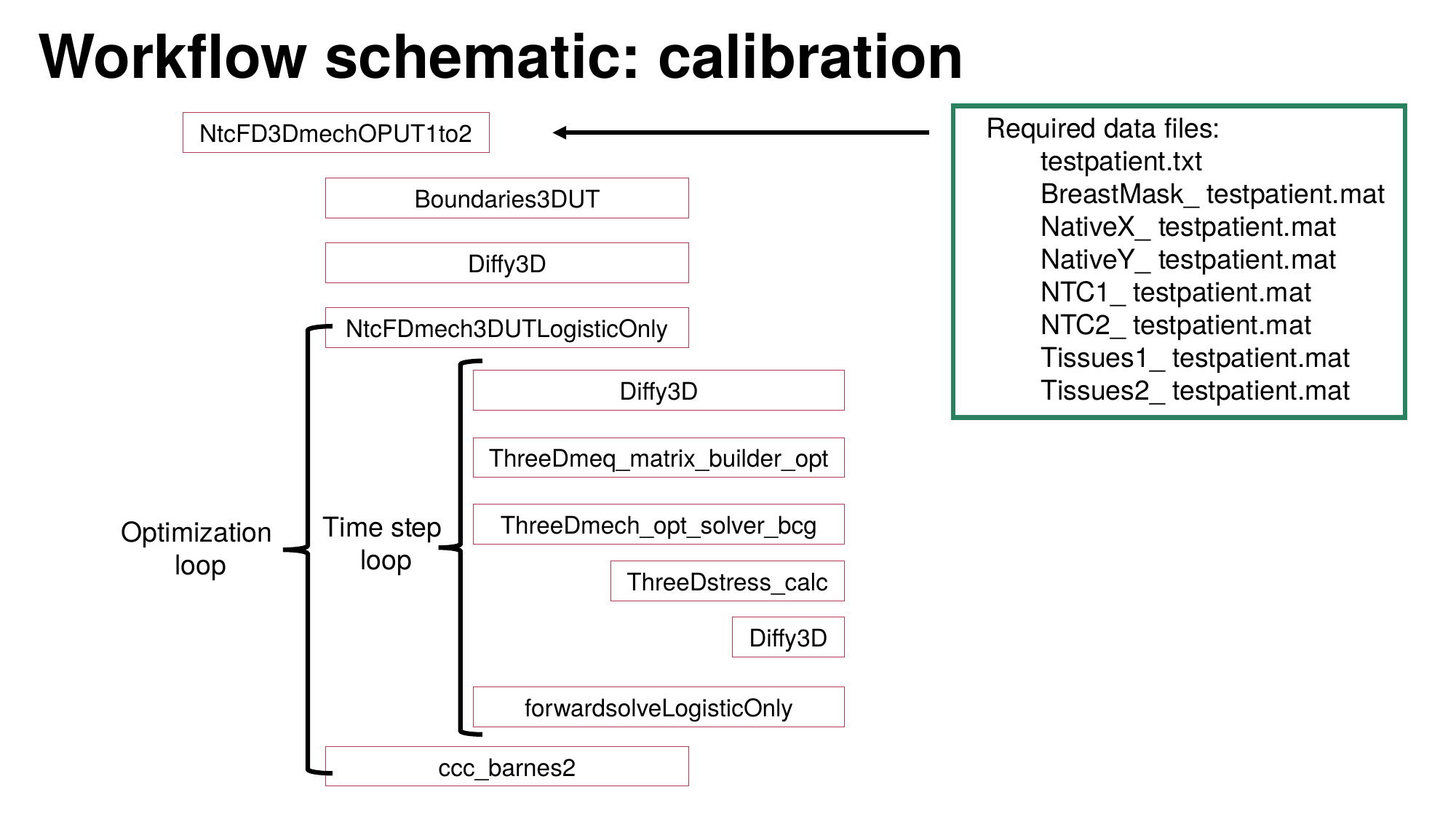

Workflow schematic: calibration
Required data files:
testpatient.txt
BreastMask_ testpatient.mat
NativeX_ testpatient.mat
NativeY_ testpatient.mat
NTC1_ testpatient.mat
NTC2_ testpatient.mat
Tissues1_ testpatient.mat
Tissues2_ testpatient.mat

NtcFD3DmechOPUT1to2
Boundaries3DUT
Diffy3D
NtcFDmech3DUTLogisticOnly

Diffy3D
ThreeDmeq_matrix_builder_opt
Time step
 loop
ThreeDmech_opt_solver_bcg
Optimization
loop
ThreeDstress_calc
Diffy3D
forwardsolveLogisticOnly
ccc_barnes2